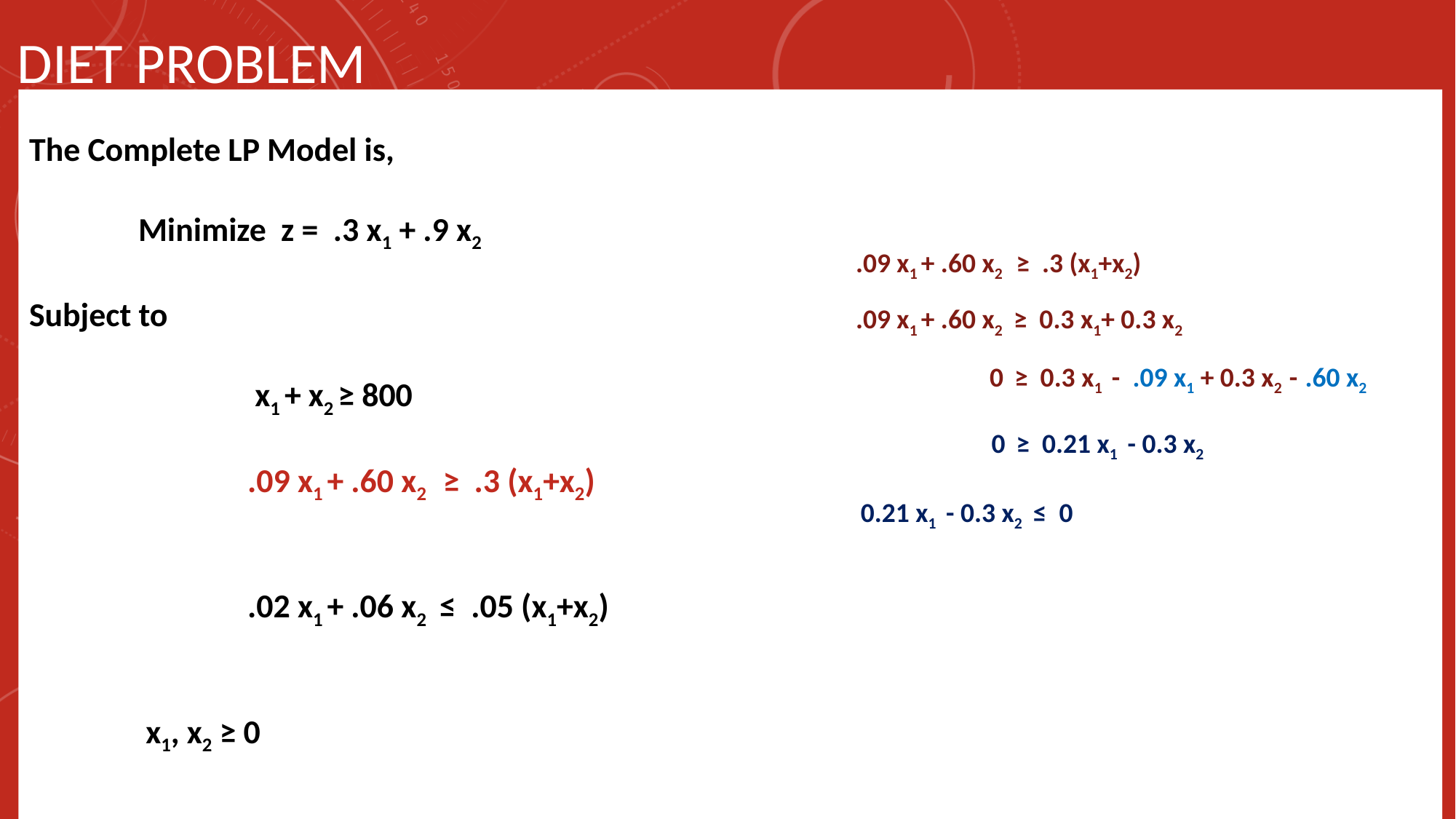

Diet problem

The Complete LP Model is,

	Minimize  z =  .3 x1 + .9 x2

Subject to

		 x1 + x2 ≥ 800

 		.09 x1 + .60 x2   ≥  .3 (x1+x2)

		.02 x1 + .06 x2   ≤  .05 (x1+x2)

	 x1, x2 ≥ 0

.09 x1 + .60 x2   ≥  .3 (x1+x2)
.09 x1 + .60 x2   ≥  0.3 x1+ 0.3 x2
0   ≥  0.3 x1  -  .09 x1 + 0.3 x2  -  .60 x2
0   ≥  0.21 x1  - 0.3 x2
0.21 x1  - 0.3 x2   ≤  0